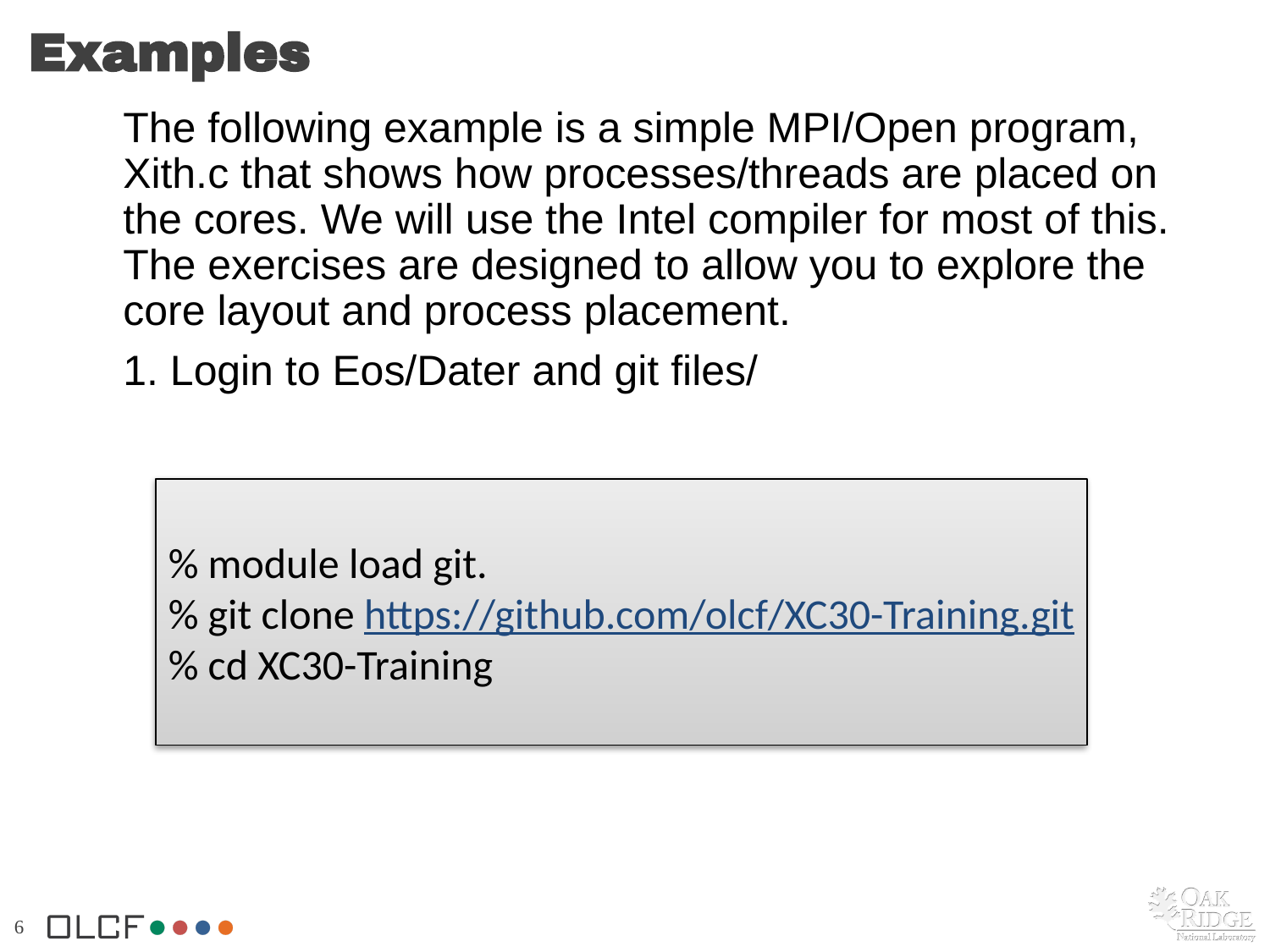

# Examples
The following example is a simple MPI/Open program, Xith.c that shows how processes/threads are placed on the cores. We will use the Intel compiler for most of this. The exercises are designed to allow you to explore the core layout and process placement.
1. Login to Eos/Dater and git files/

% module load git.
% git clone https://github.com/olcf/XC30-Training.git
% cd XC30-Training